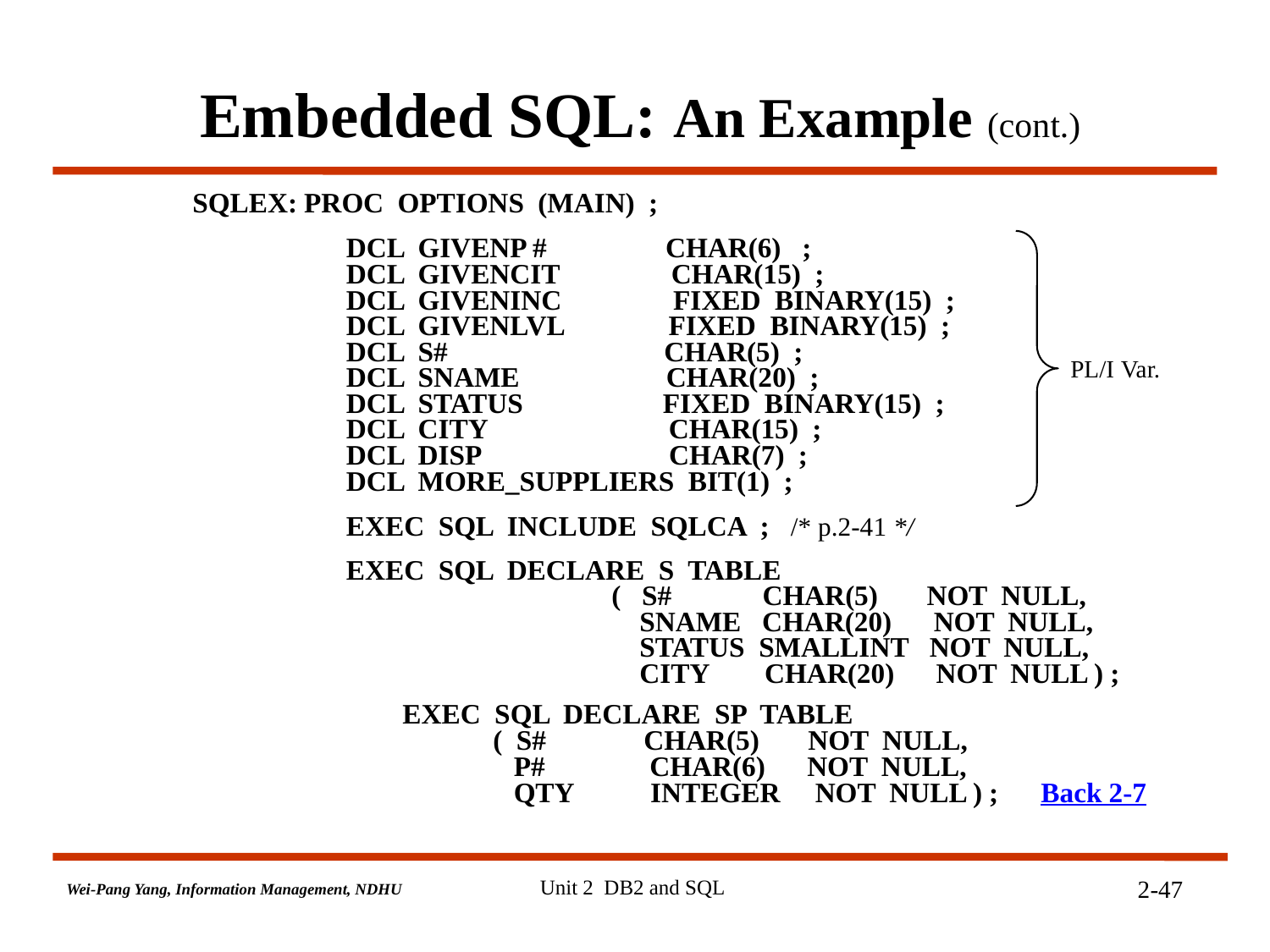

# Embedded SQL: An Example (cont.)
SQLEX: PROC  OPTIONS  (MAIN)  ;

                      DCL  GIVENP #                 CHAR(6)   ;
                      DCL  GIVENCIT                CHAR(15)  ;
                      DCL  GIVENINC                FIXED  BINARY(15)  ;
                      DCL  GIVENLVL               FIXED  BINARY(15)  ;
                      DCL  S#                               CHAR(5)  ;
                      DCL  SNAME                     CHAR(20)  ;
                      DCL  STATUS                    FIXED  BINARY(15)  ;
                      DCL  CITY                          CHAR(15)  ;
                      DCL  DISP                           CHAR(7)  ;
                      DCL  MORE_SUPPLIERS  BIT(1)  ;

                      EXEC  SQL  INCLUDE  SQLCA  ;   /* p.2-41 */

                      EXEC  SQL  DECLARE  S  TABLE
                                                            (   S#             CHAR(5)       NOT  NULL,
                                                                SNAME   CHAR(20)      NOT  NULL,
                                                                STATUS  SMALLINT   NOT  NULL,
                                                                CITY        CHAR(20)      NOT  NULL ) ;
                                EXEC  SQL  DECLARE  SP  TABLE
                                           (  S#              CHAR(5)       NOT  NULL,
                                              P#               CHAR(6)      NOT  NULL,
                                              QTY           INTEGER     NOT  NULL ) ;      Back 2-7

PL/I Var.
Unit 2  DB2 and SQL